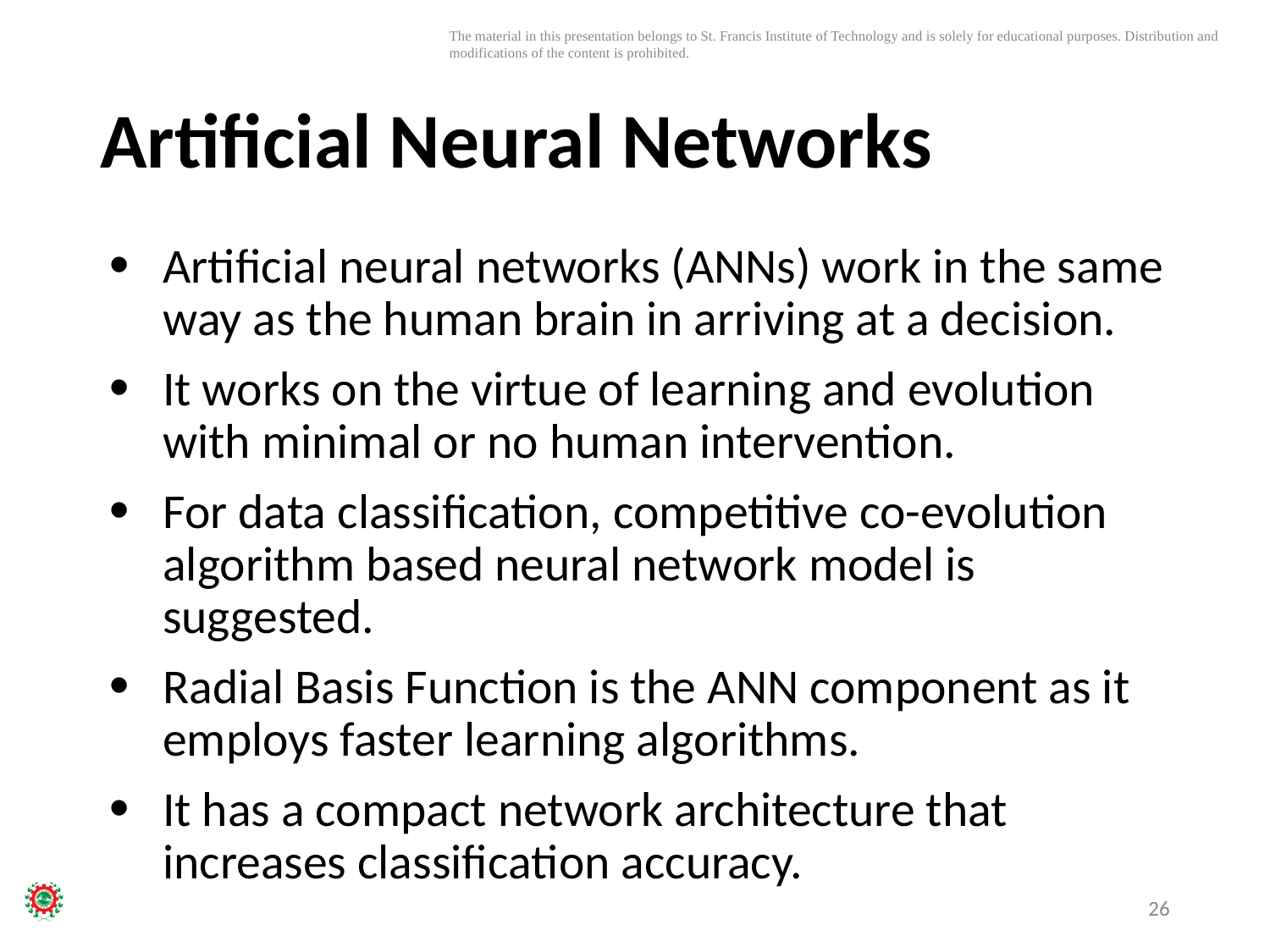

# Artificial Neural Networks
Artificial neural networks (ANNs) work in the same way as the human brain in arriving at a decision.
It works on the virtue of learning and evolution with minimal or no human intervention.
For data classification, competitive co-evolution algorithm based neural network model is suggested.
Radial Basis Function is the ANN component as it employs faster learning algorithms.
It has a compact network architecture that increases classification accuracy.
26